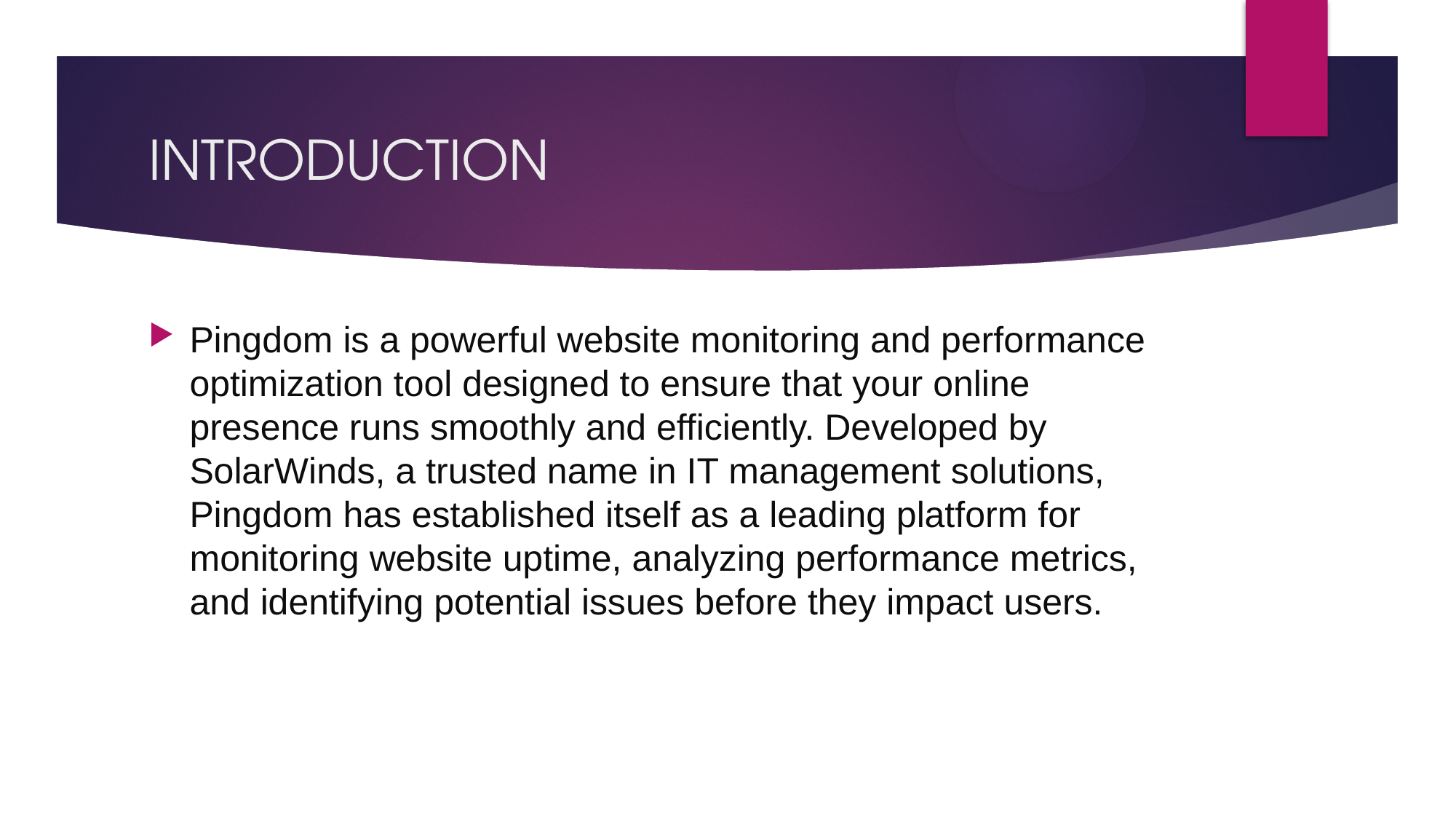

# INTRODUCTION
Pingdom is a powerful website monitoring and performance optimization tool designed to ensure that your online presence runs smoothly and efficiently. Developed by SolarWinds, a trusted name in IT management solutions, Pingdom has established itself as a leading platform for monitoring website uptime, analyzing performance metrics, and identifying potential issues before they impact users.